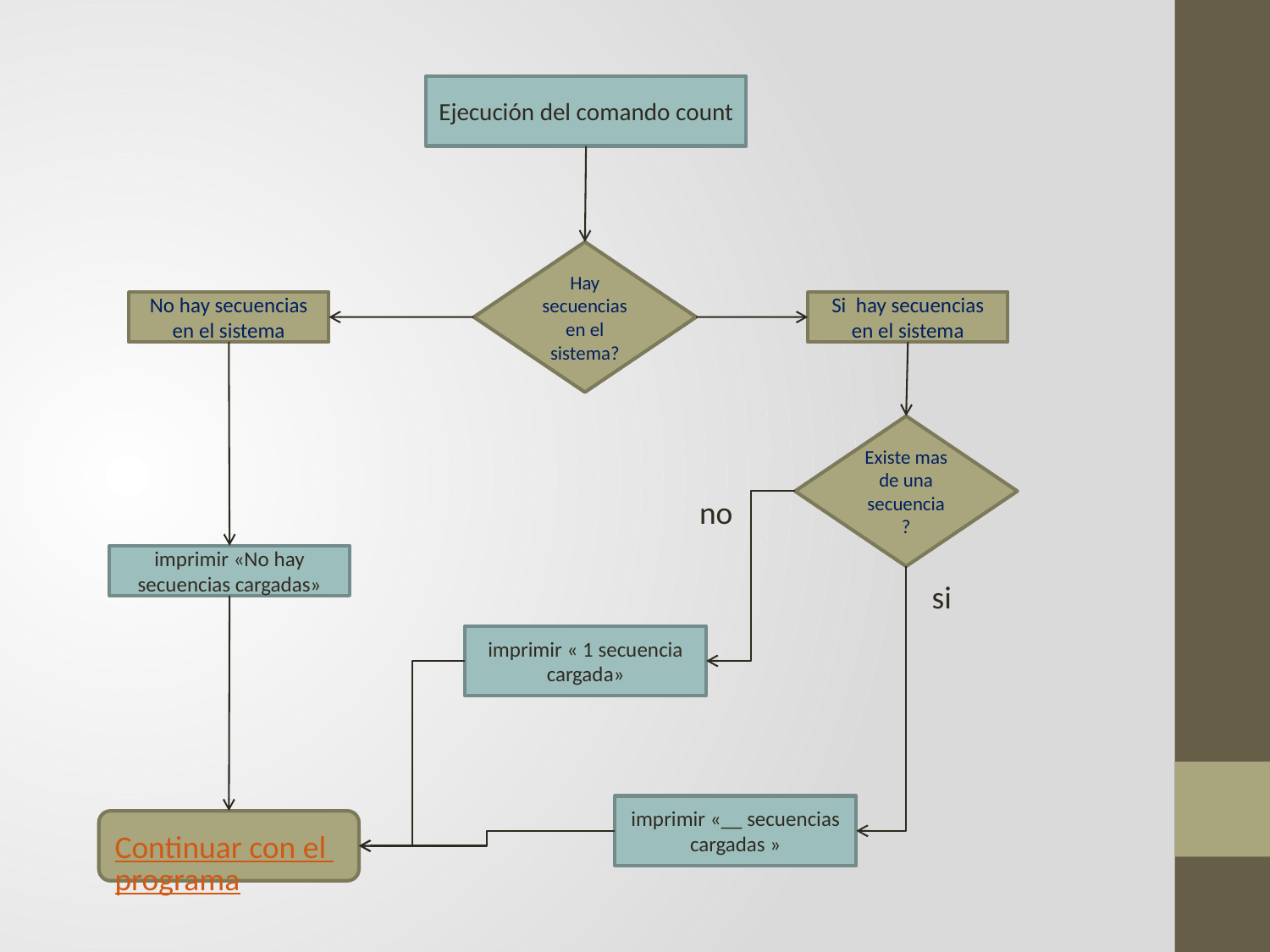

Ejecución del comando count
Hay secuencias en el sistema?
No hay secuencias en el sistema
Si  hay secuencias en el sistema
Existe mas de una secuencia?
no
imprimir «No hay secuencias cargadas»
si
imprimir « 1 secuencia cargada»
imprimir «__ secuencias cargadas »
Continuar con el programa